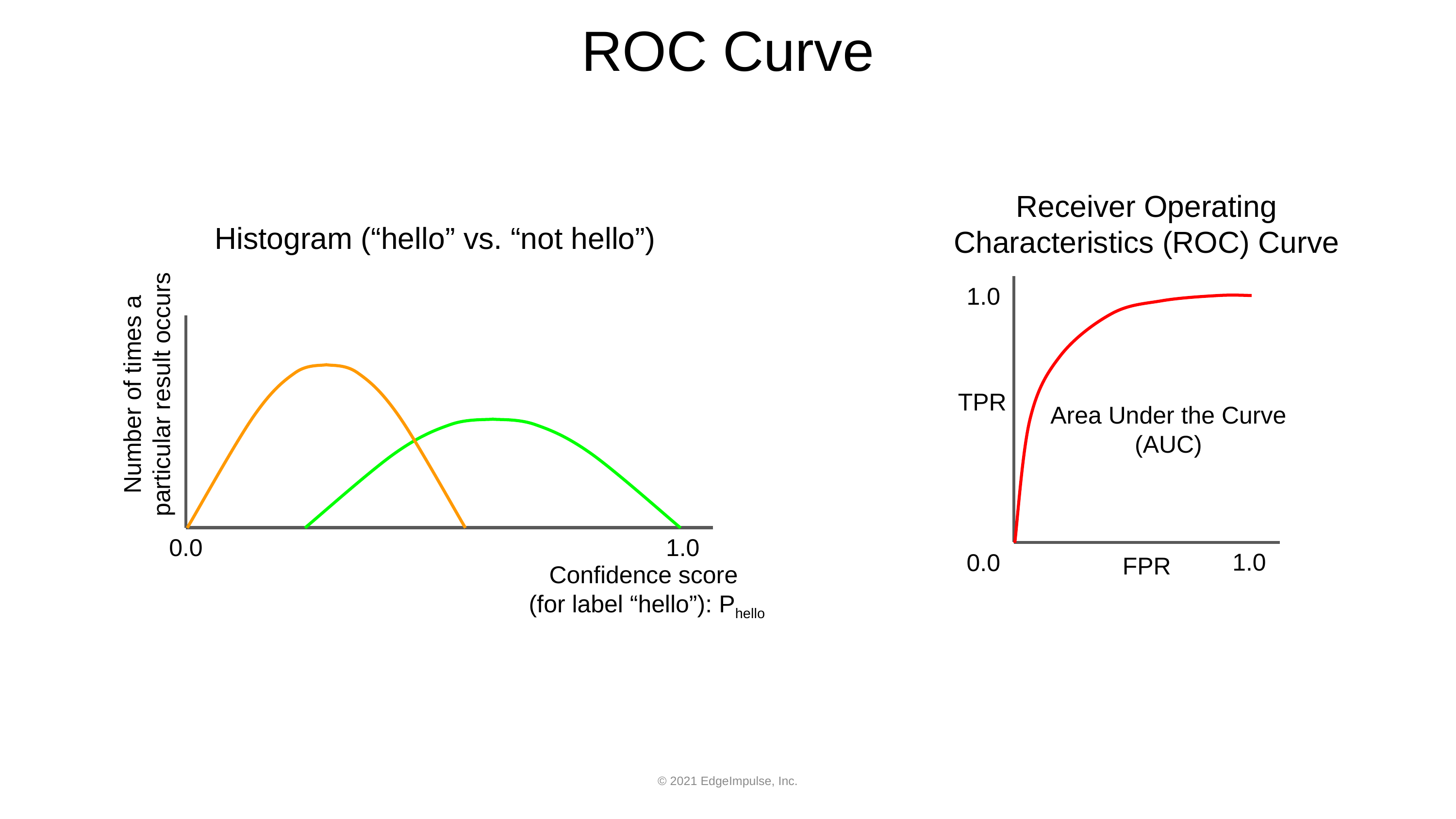

# ROC Curve
Receiver Operating Characteristics (ROC) Curve
Histogram (“hello” vs. “not hello”)
1.0

Number of times a particular result occurs

TPR
Area Under the Curve
(AUC)

0.0
1.0
FPR
1.0
0.0
Confidence score
(for label “hello”): Phello
© 2021 EdgeImpulse, Inc.